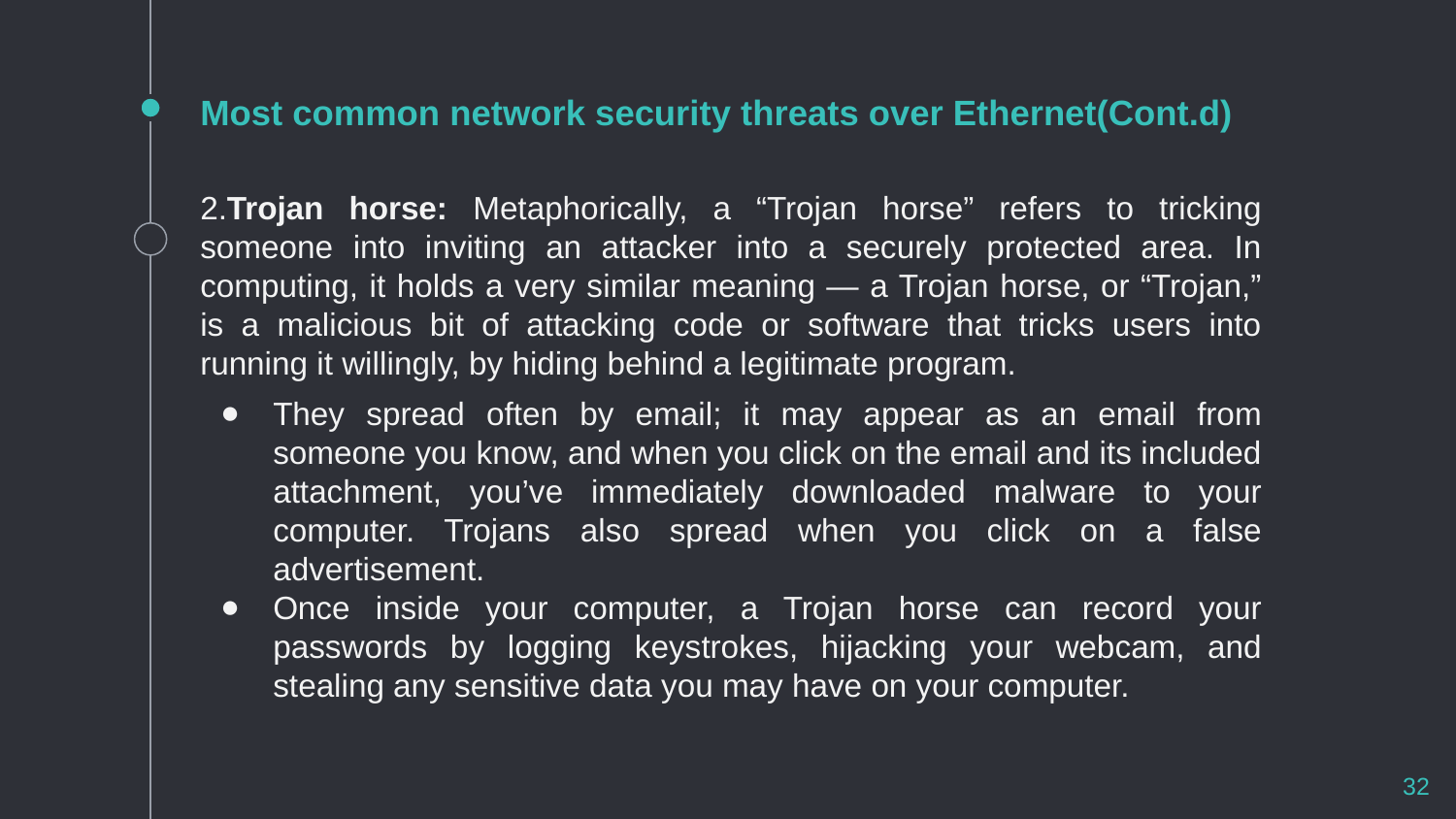

# Most common network security threats over Ethernet(Cont.d)
2.Trojan horse: Metaphorically, a “Trojan horse” refers to tricking someone into inviting an attacker into a securely protected area. In computing, it holds a very similar meaning — a Trojan horse, or “Trojan,” is a malicious bit of attacking code or software that tricks users into running it willingly, by hiding behind a legitimate program.
They spread often by email; it may appear as an email from someone you know, and when you click on the email and its included attachment, you’ve immediately downloaded malware to your computer. Trojans also spread when you click on a false advertisement.
Once inside your computer, a Trojan horse can record your passwords by logging keystrokes, hijacking your webcam, and stealing any sensitive data you may have on your computer.
32